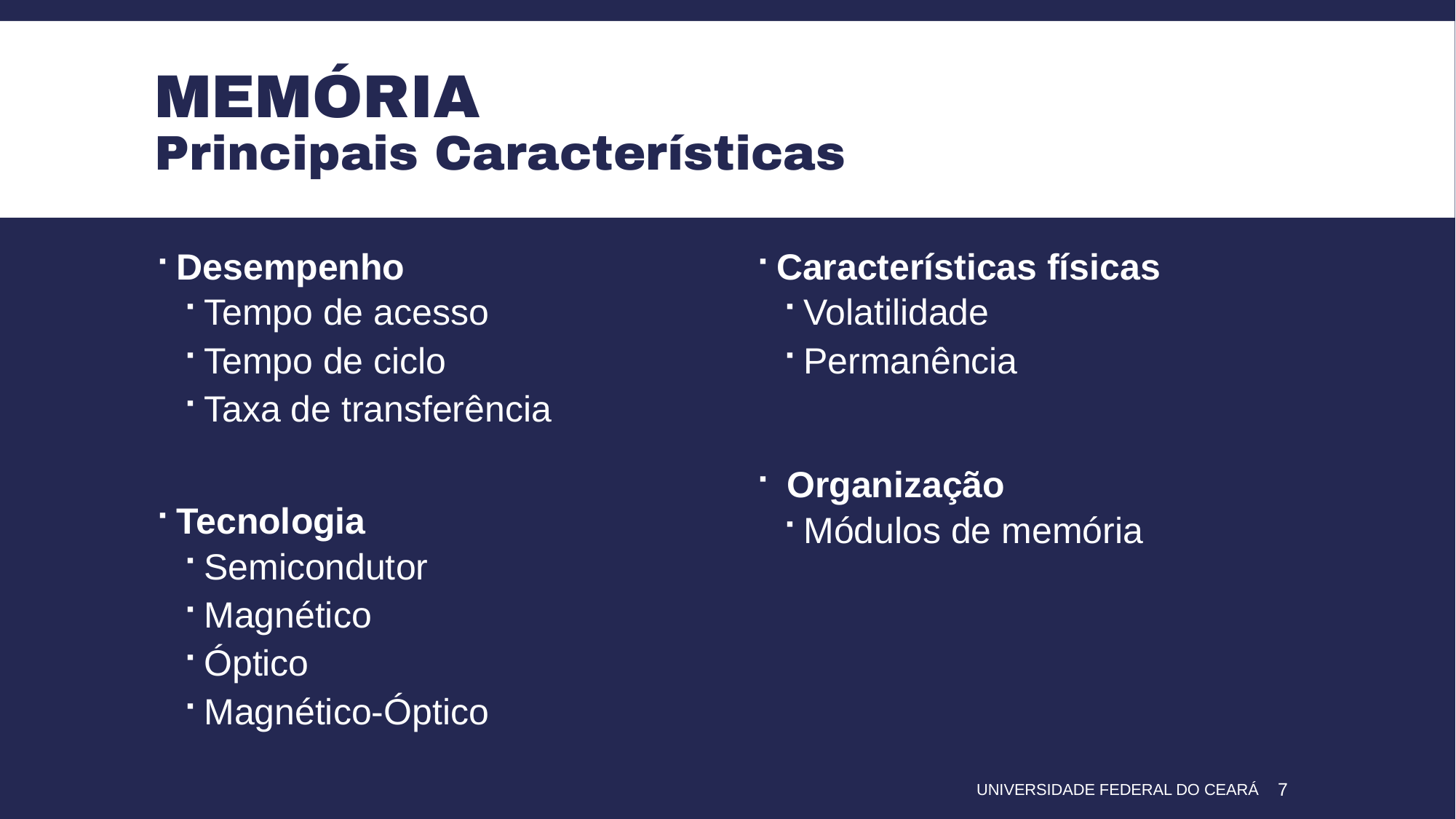

# Memória Principais Características
Características físicas
Volatilidade
Permanência

 Organização
Módulos de memória
Desempenho
Tempo de acesso
Tempo de ciclo
Taxa de transferência

Tecnologia
Semicondutor
Magnético
Óptico
Magnético-Óptico
UNIVERSIDADE FEDERAL DO CEARÁ
7